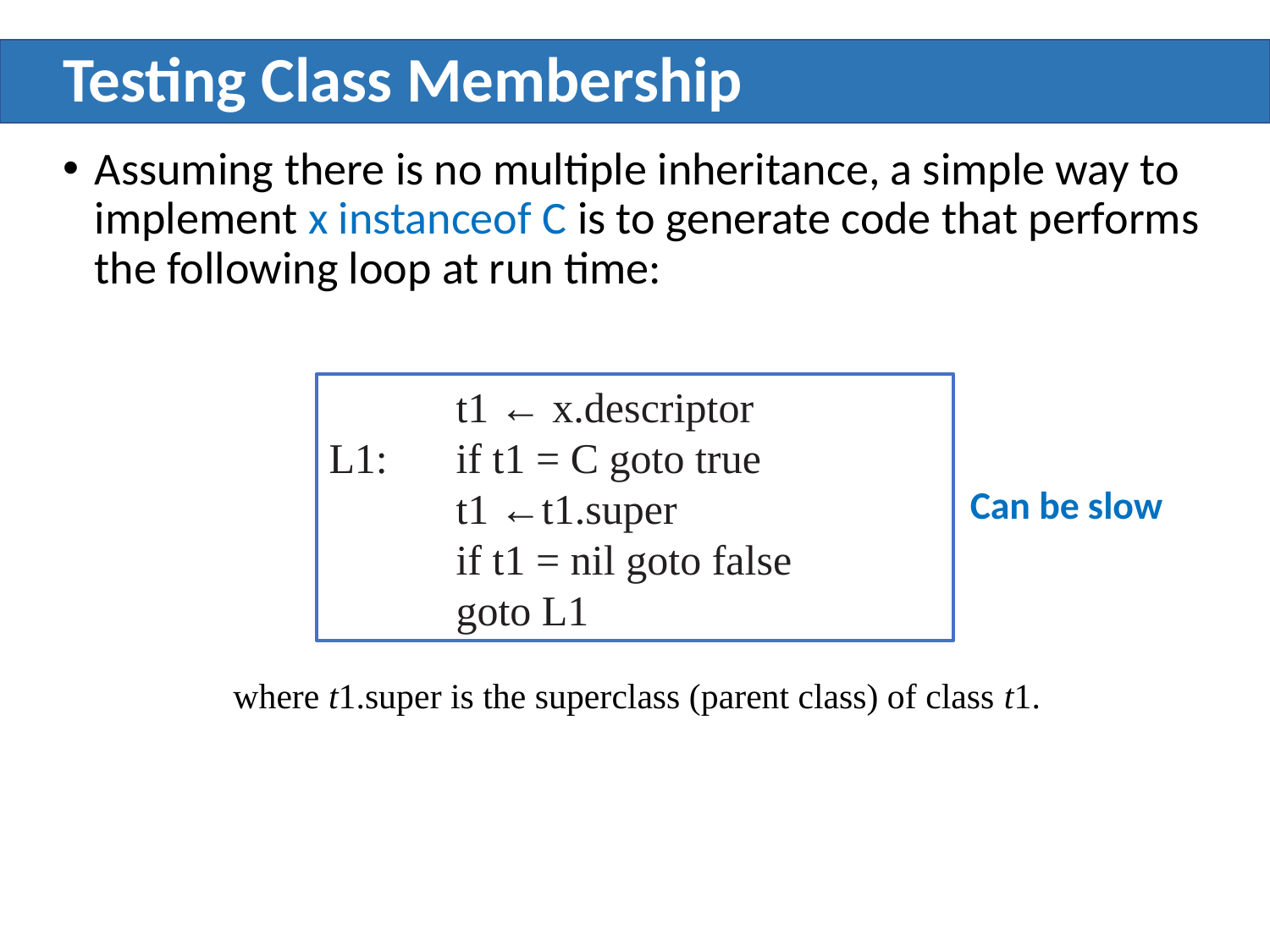

# Testing Class Membership
Assuming there is no multiple inheritance, a simple way to implement x instanceof C is to generate code that performs the following loop at run time:

	t1 ← x.descriptor
L1:	if t1 = C goto true
	t1 ←t1.super
	if t1 = nil goto false
	goto L1
Can be slow
where t1.super is the superclass (parent class) of class t1.